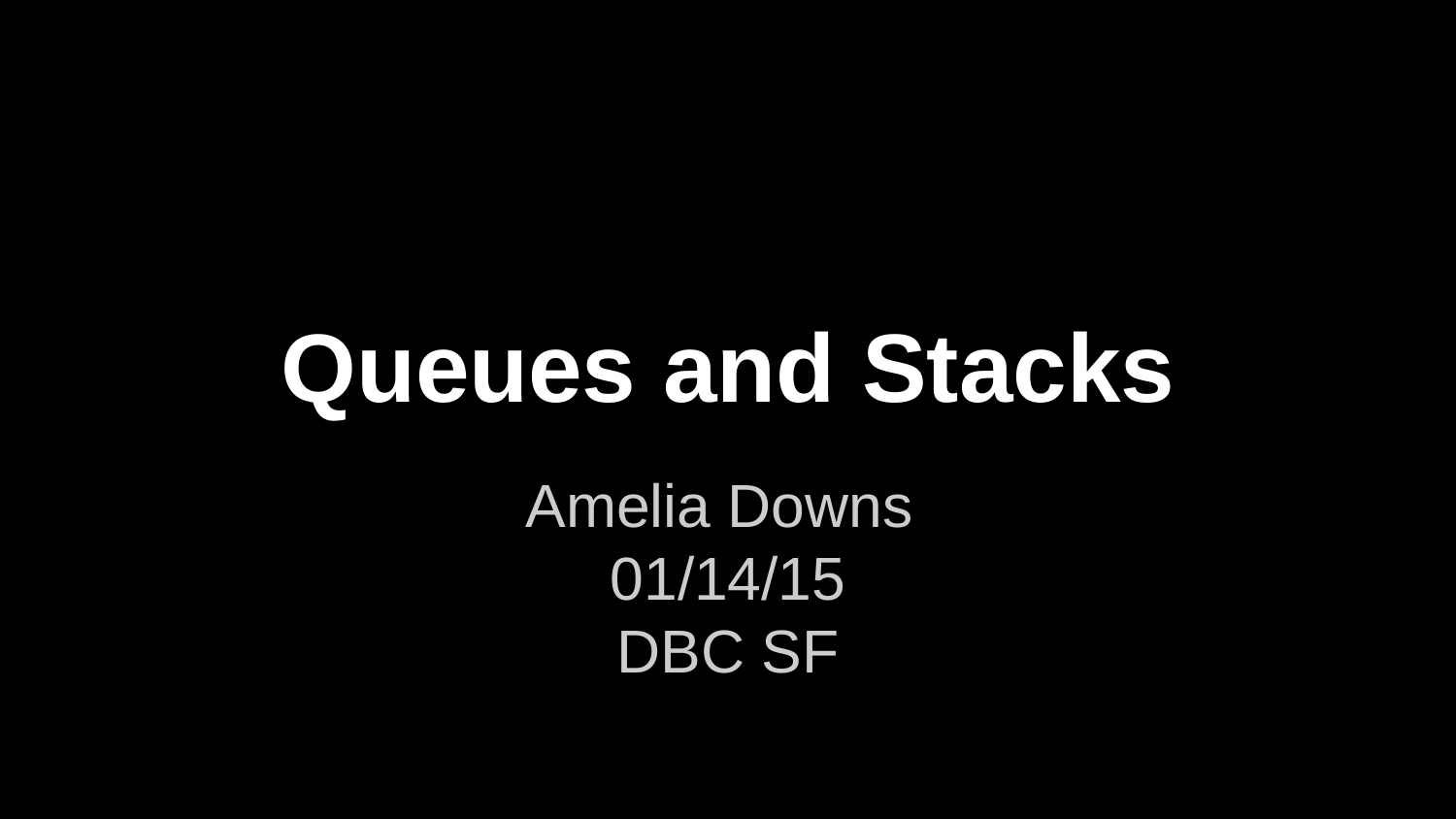

# Queues and Stacks
Amelia Downs
01/14/15
DBC SF